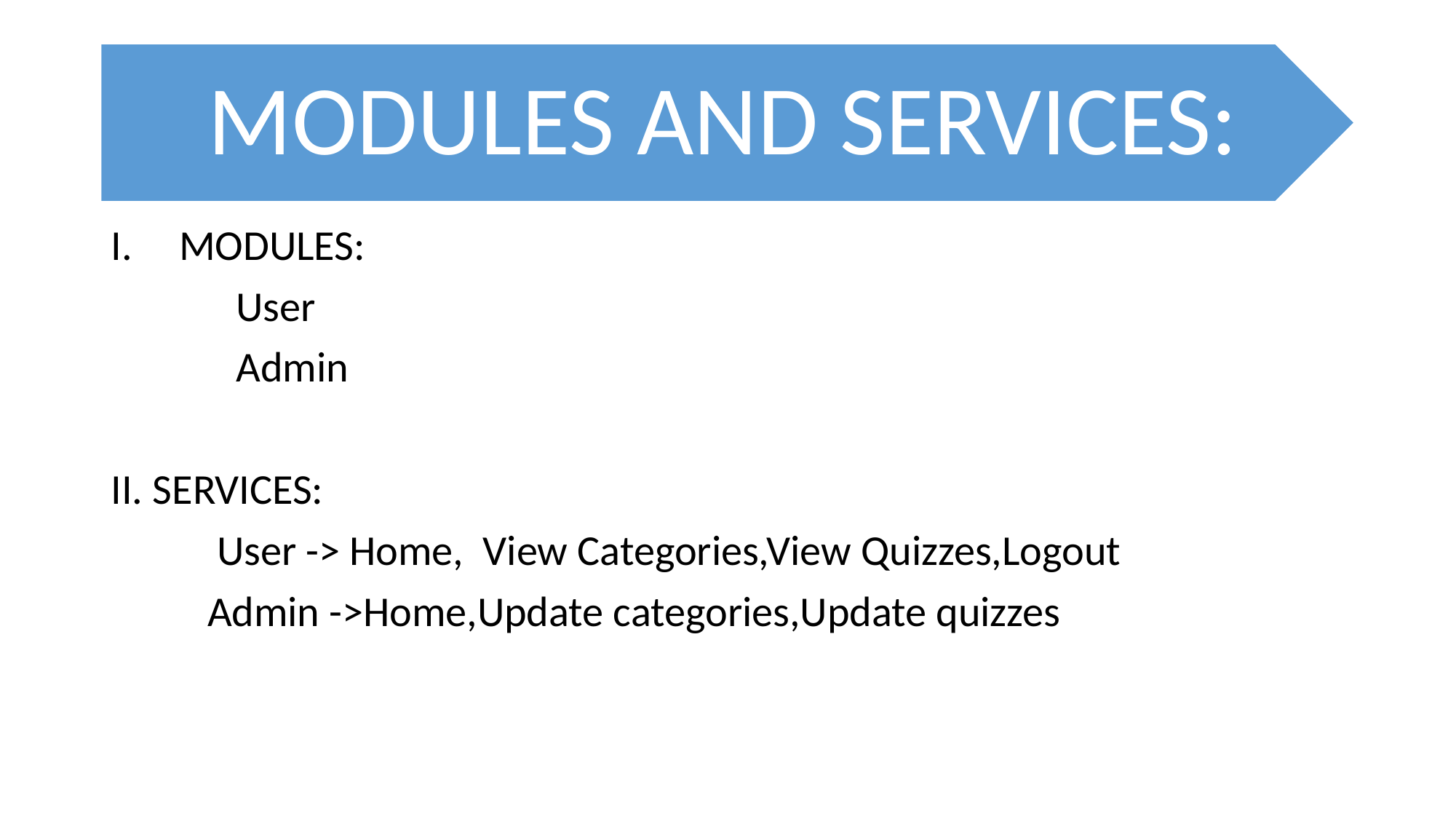

MODULES AND SERVICES:
MODULES:
             User
             Admin

II. SERVICES:
           User -> Home,  View Categories,View Quizzes,Logout
          Admin ->Home,Update categories,Update quizzes